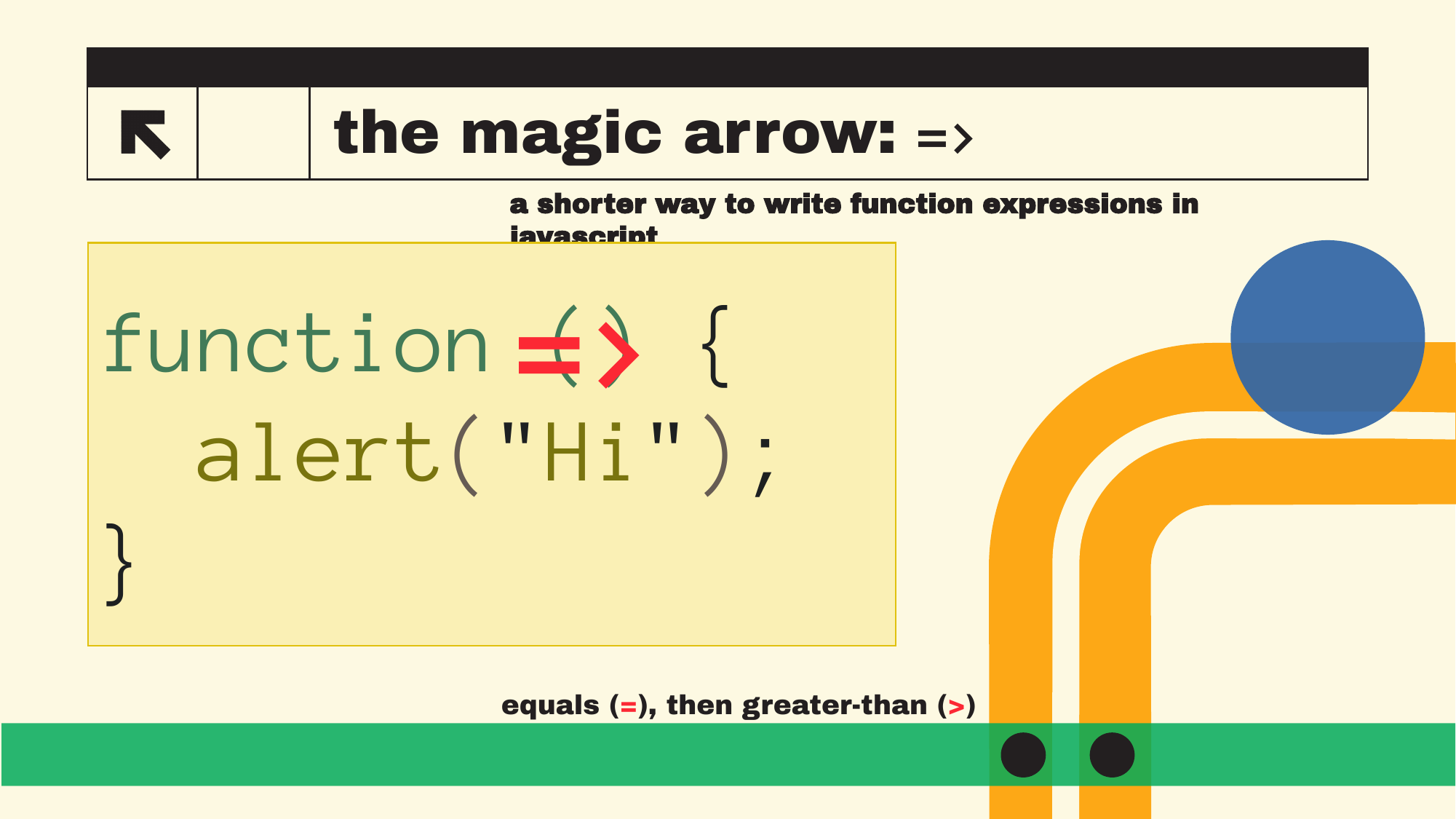

# the magic arrow: =>

🏹
a shorter way to write function expressions in javascript
         =>

         ()

            {
  alert("Hi");
}
function

equals (=), then greater-than (>)